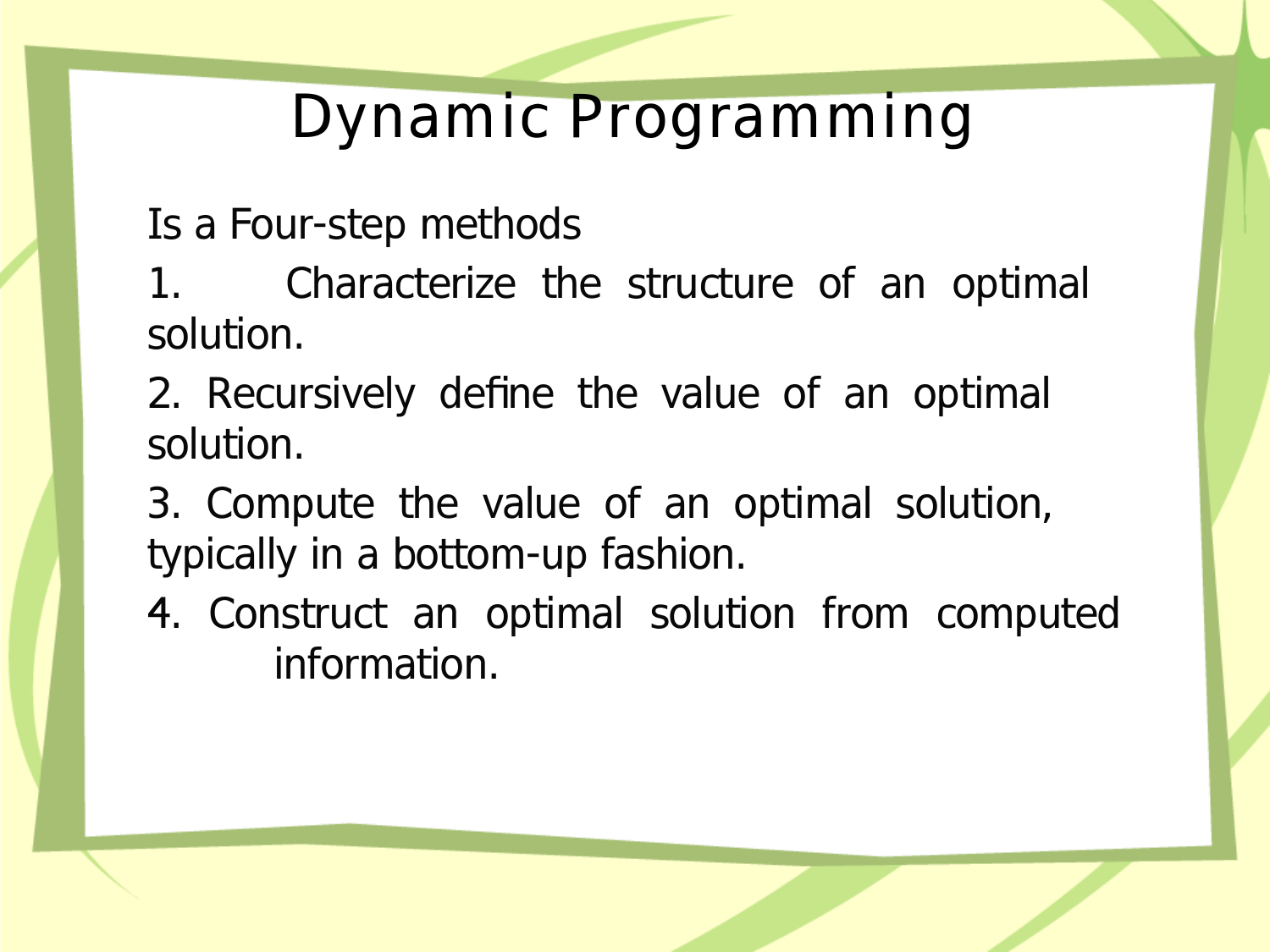

# Dynamic Programming
Is a Four-step methods
1. 	Characterize the structure of an optimal 	solution.
2. Recursively define the value of an optimal 	solution.
3. Compute the value of an optimal solution, 	typically in a bottom-up fashion.
4. Construct an optimal solution from computed 	information.